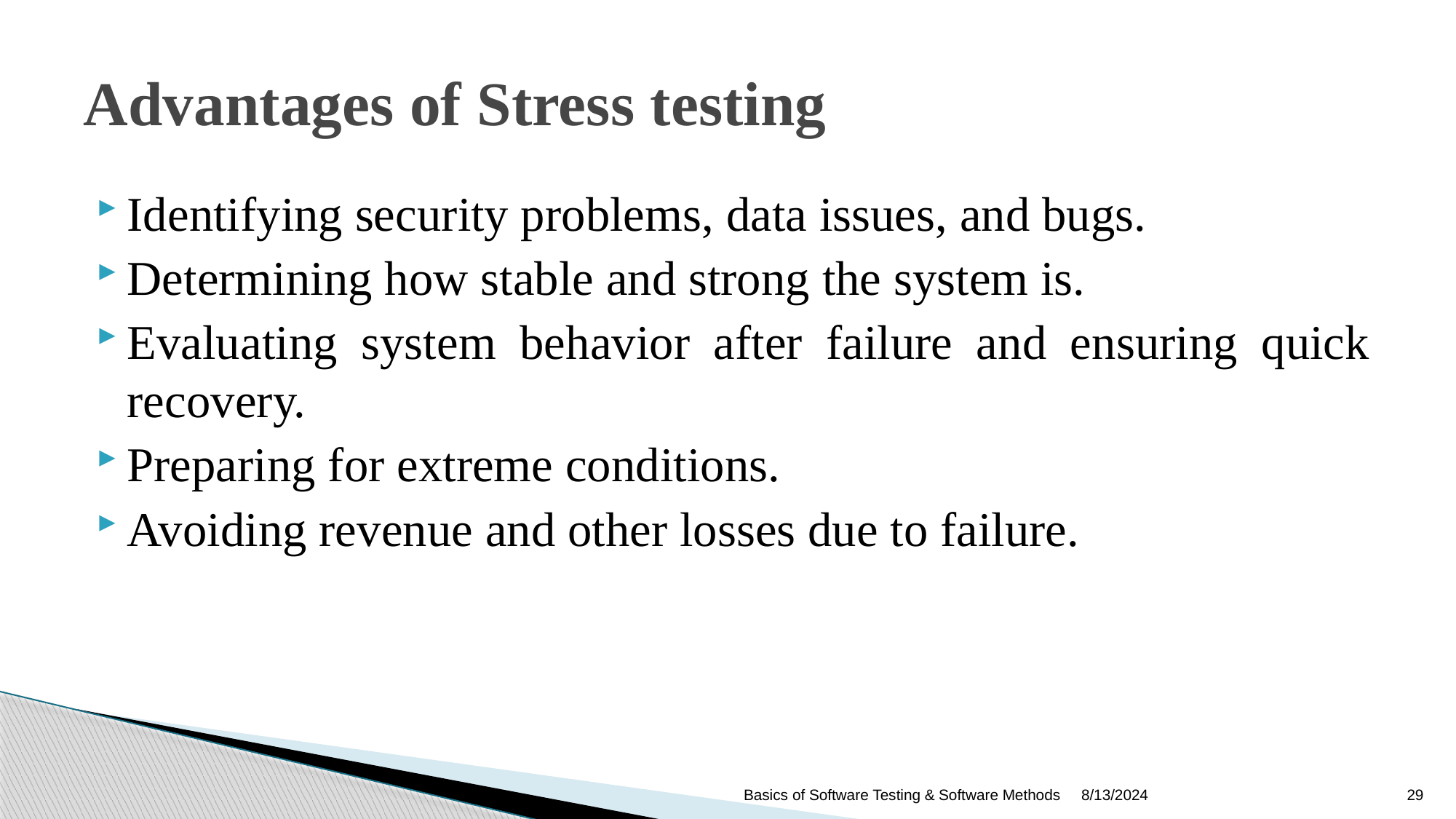

# Advantages of Stress testing
Identifying security problems, data issues, and bugs.
Determining how stable and strong the system is.
Evaluating system behavior after failure and ensuring quick recovery.
Preparing for extreme conditions.
Avoiding revenue and other losses due to failure.

8/13/2024
Basics of Software Testing & Software Methods
29